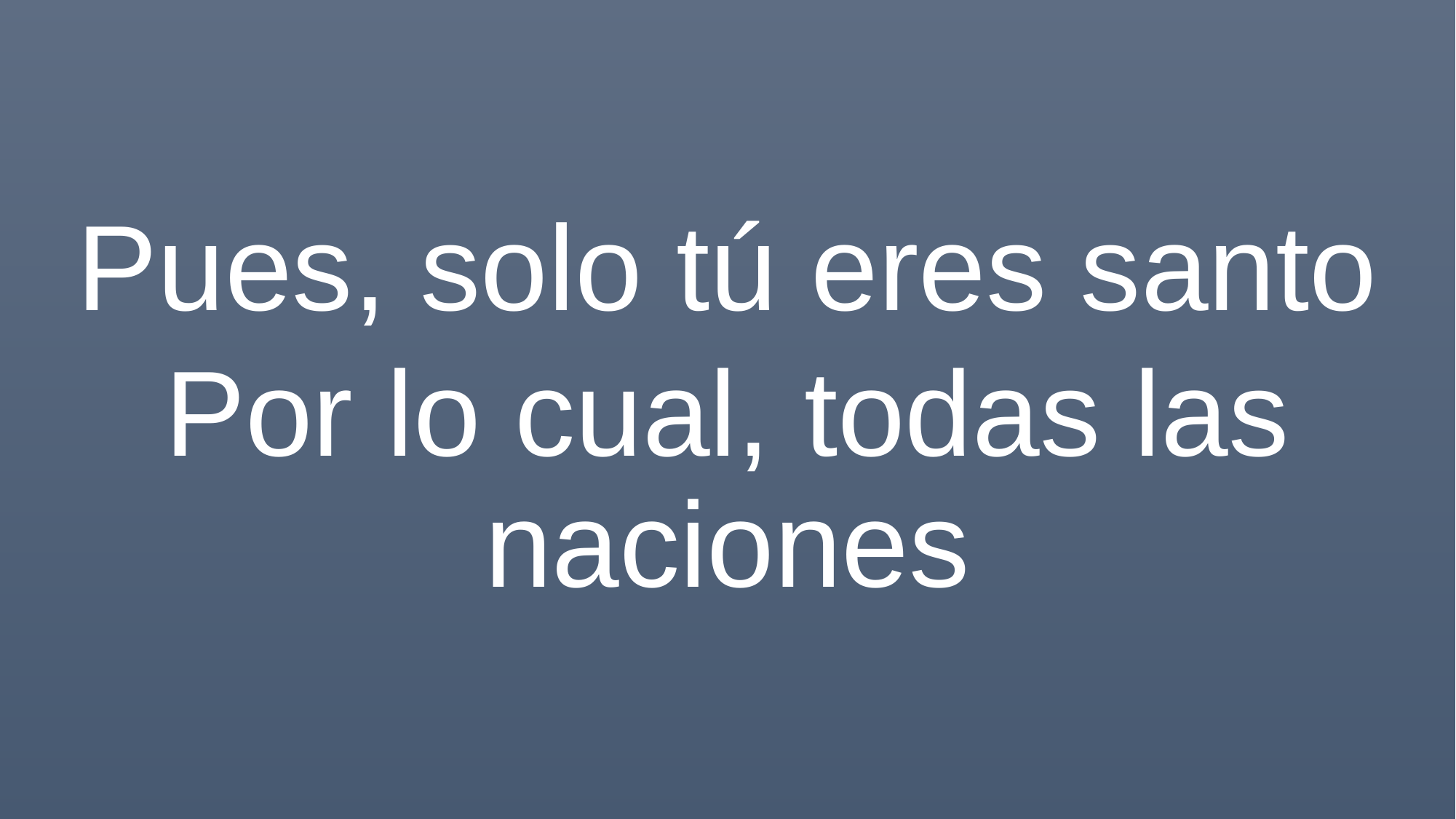

Pues, solo tú eres santo
Por lo cual, todas las naciones